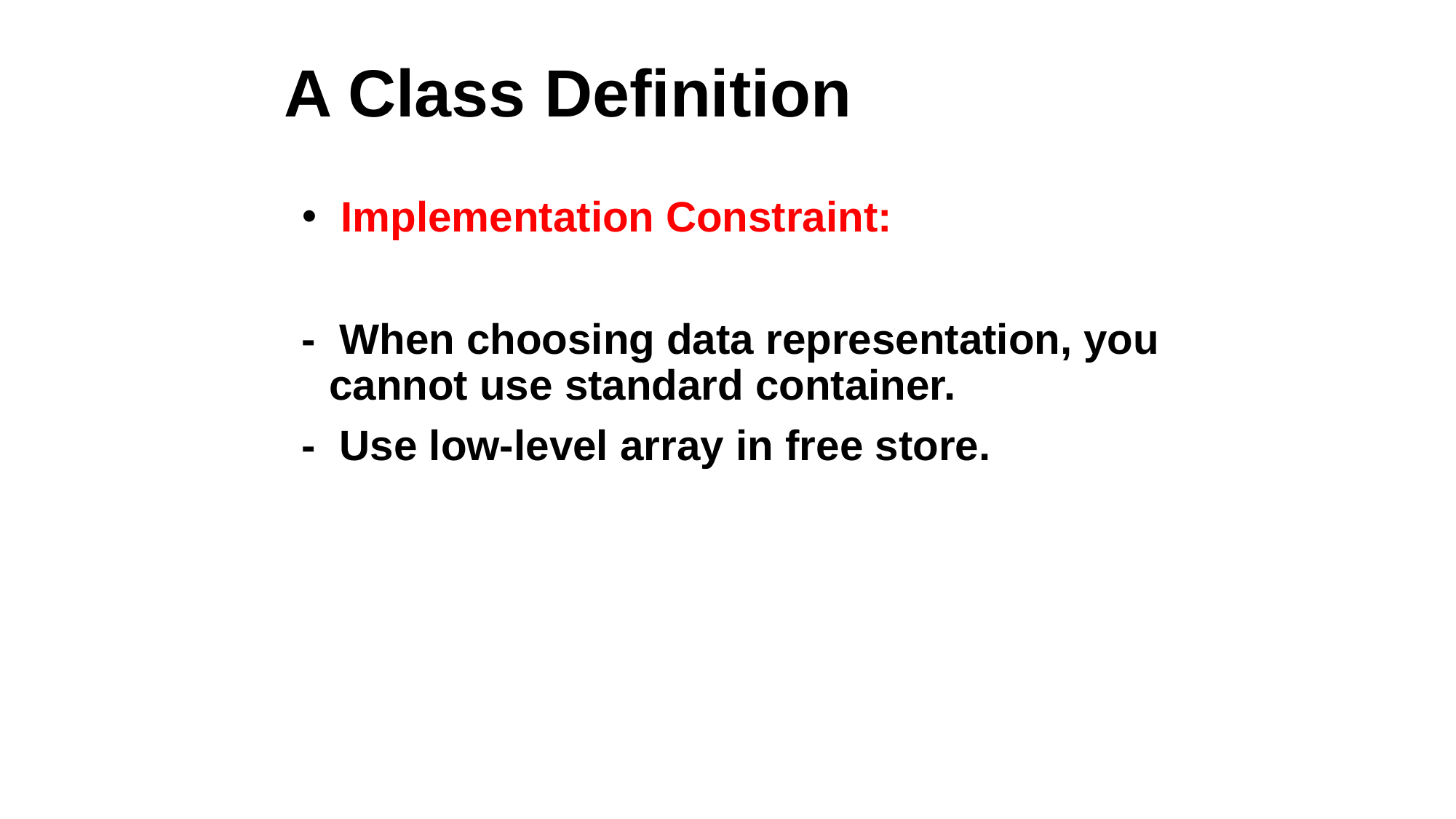

A Class Definition
 Implementation Constraint:

-  When choosing data representation, you cannot use standard container.
-  Use low-level array in free store.